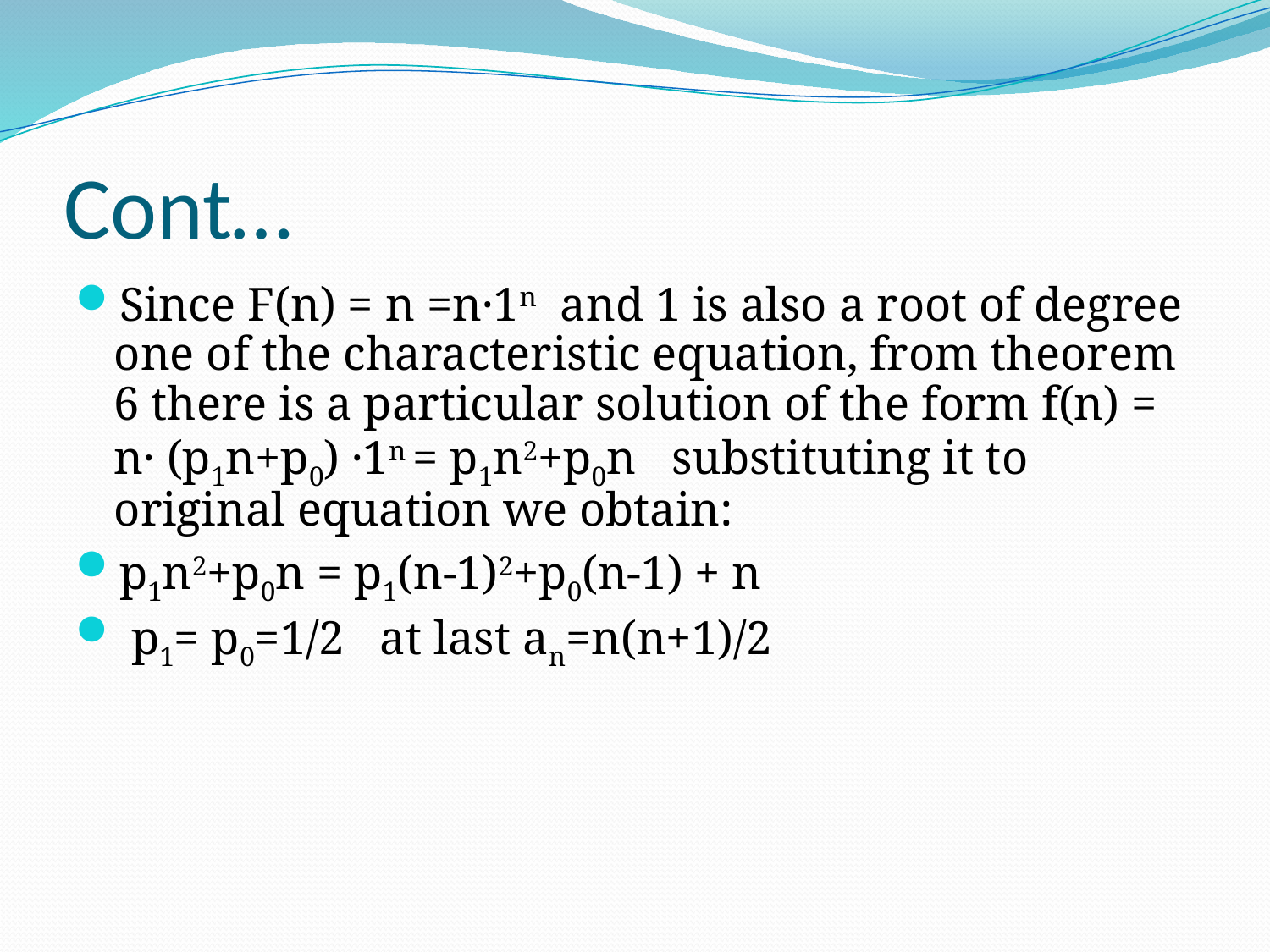

# Cont…
Since F(n) = n =n·1n  and 1 is also a root of degree one of the characteristic equation, from theorem 6 there is a particular solution of the form f(n) = n· (p1n+p0) ·1n = p1n2+p0n   substituting it to original equation we obtain:
p1n2+p0n = p1(n-1)2+p0(n-1) + n
 p1= p0=1/2   at last an=n(n+1)/2